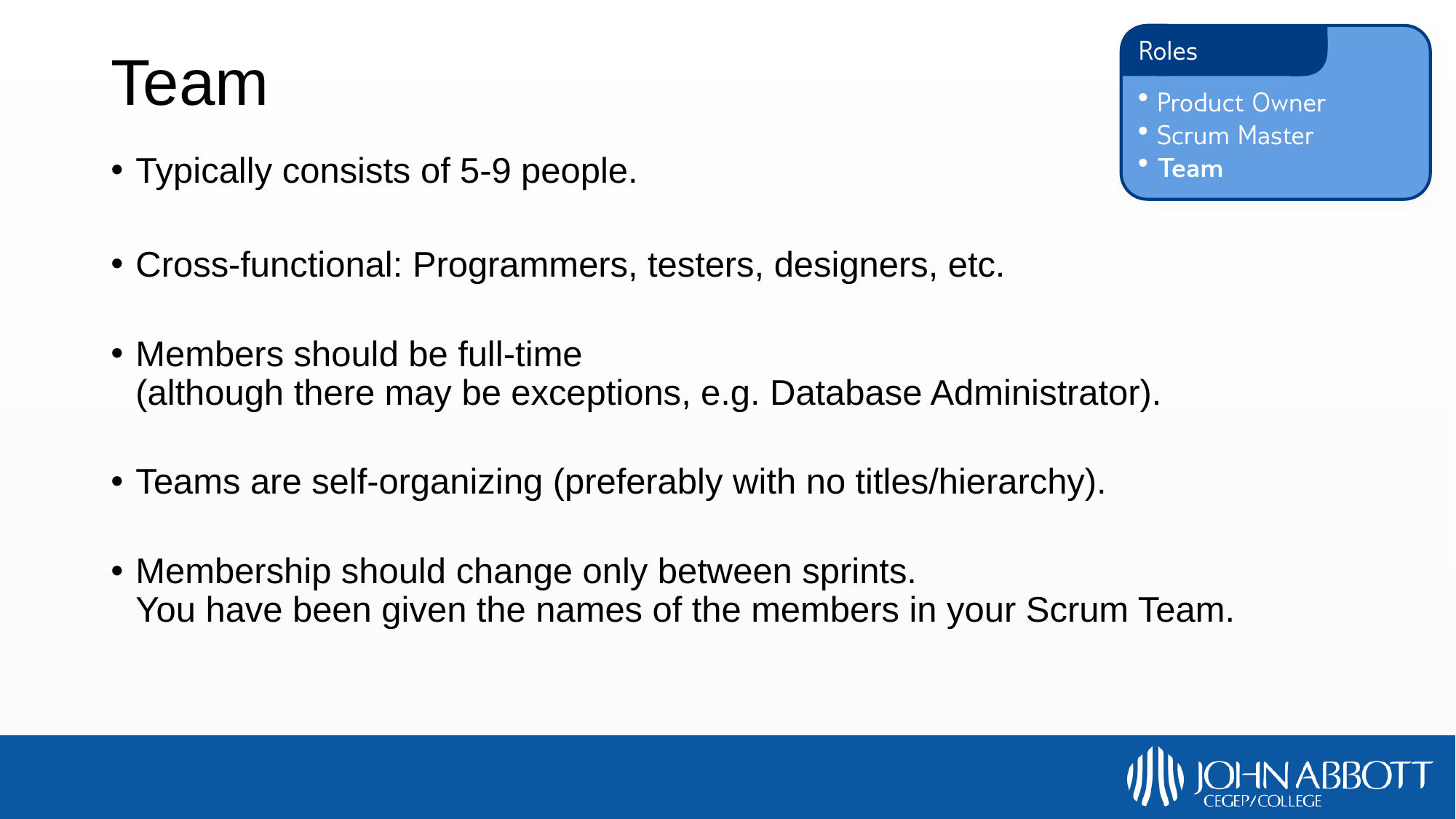

Roles

 Product Owner
 Scrum Master
 Team
# Team
Typically consists of 5-9 people.
Cross-functional: Programmers, testers, designers, etc.
Members should be full-time
(although there may be exceptions, e.g. Database Administrator).
Teams are self-organizing (preferably with no titles/hierarchy).
Membership should change only between sprints.
You have been given the names of the members in your Scrum Team.